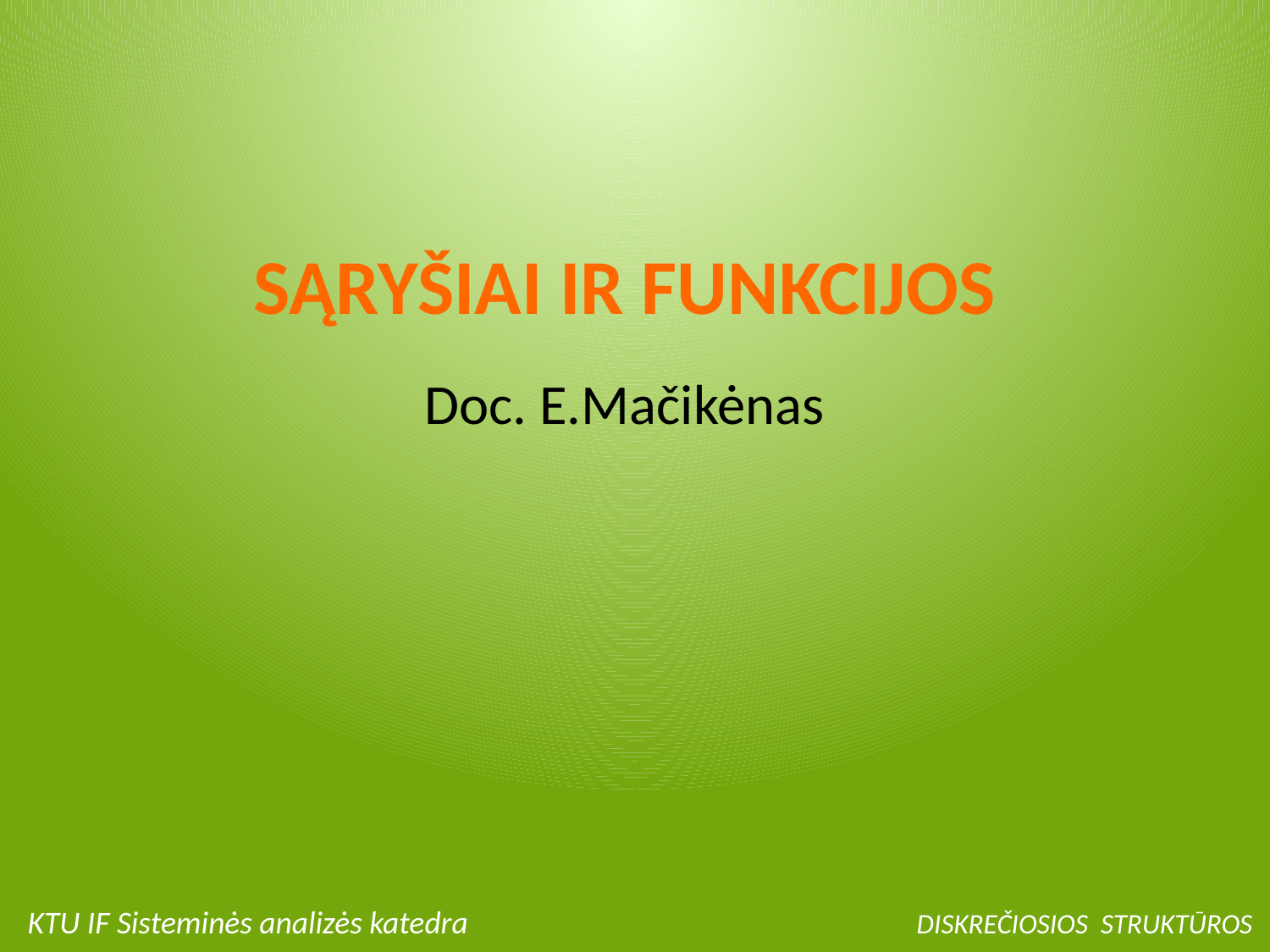

# SĄRYŠIAI IR FUNKCIJOS Doc. E.Mačikėnas
KTU IF Sisteminės analizės katedra                                 		DISKREČIOSIOS  STRUKTŪROS